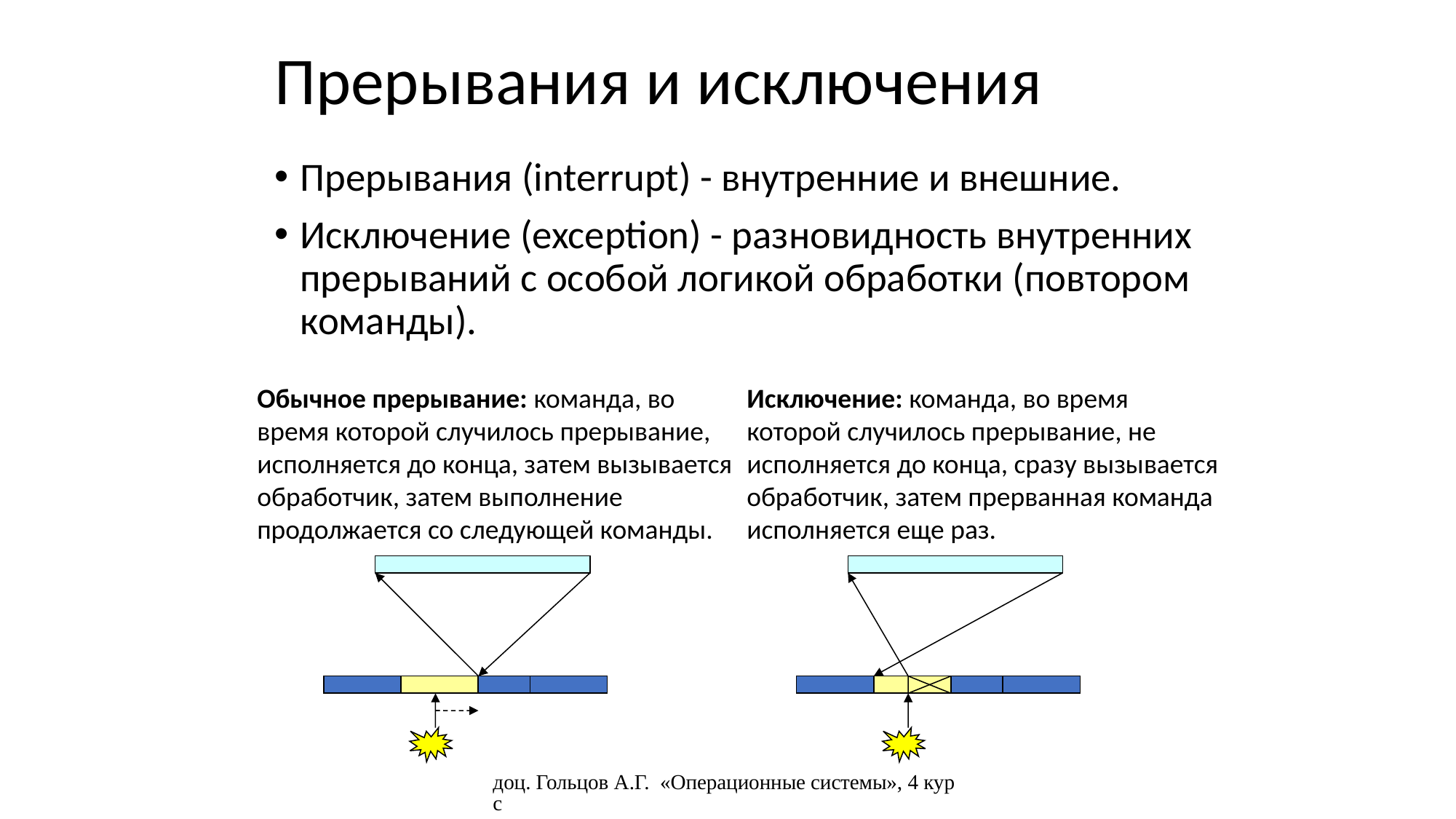

# Прерывания и исключения
Прерывания (interrupt) - внутренние и внешние.
Исключение (exception) - разновидность внутренних прерываний с особой логикой обработки (повтором команды).
Обычное прерывание: команда, во время которой случилось прерывание, исполняется до конца, затем вызывается обработчик, затем выполнение продолжается со следующей команды.
Исключение: команда, во время которой случилось прерывание, не исполняется до конца, сразу вызывается обработчик, затем прерванная команда исполняется еще раз.

доц. Гольцов А.Г.  «Операционные системы», 4 курс